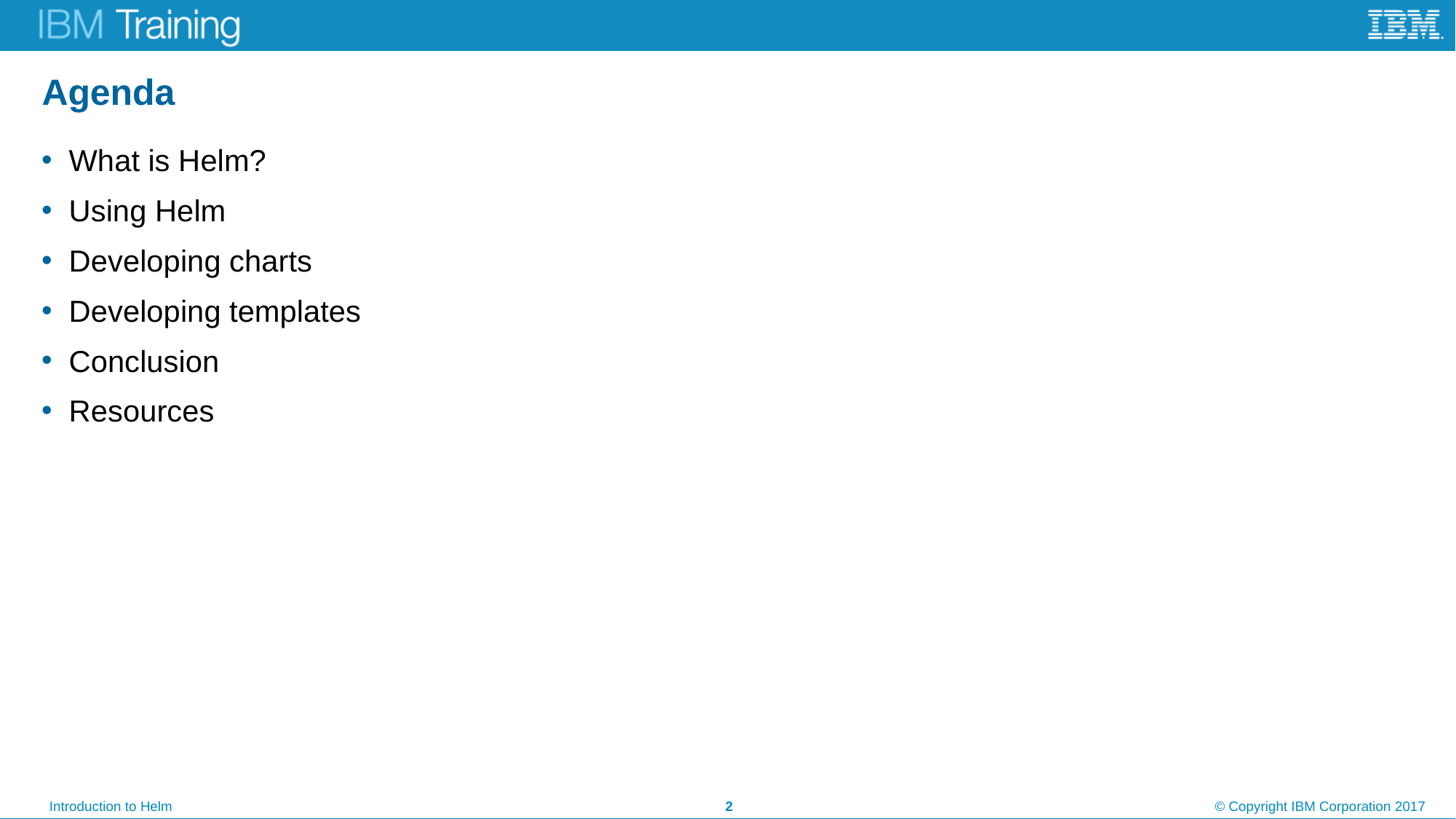

# Agenda
What is Helm?
Using Helm
Developing charts
Developing templates
Conclusion
Resources

2
© Copyright IBM Corporation 2017